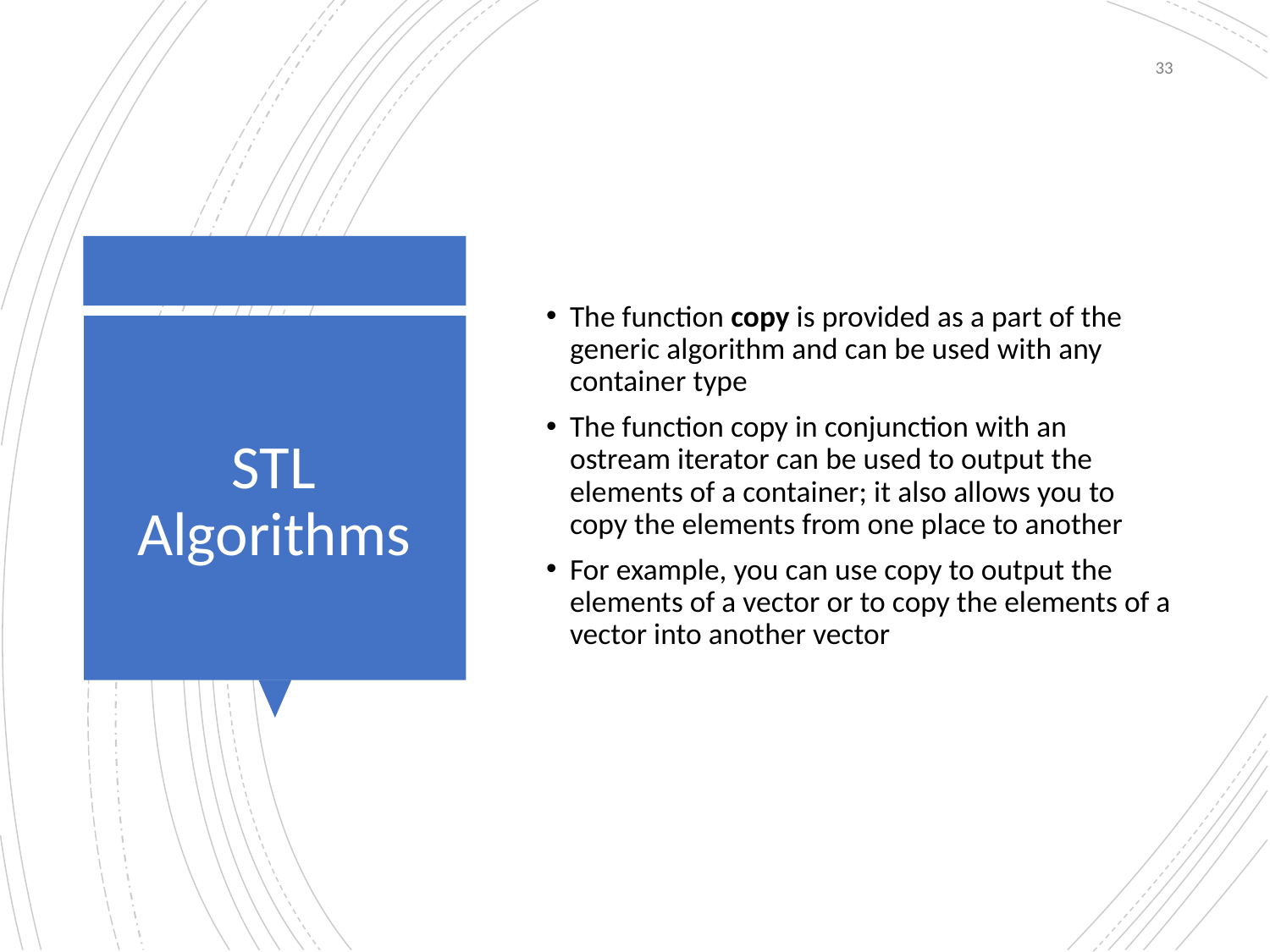

33
The function copy is provided as a part of the generic algorithm and can be used with any container type
The function copy in conjunction with an ostream iterator can be used to output the elements of a container; it also allows you to copy the elements from one place to another
For example, you can use copy to output the elements of a vector or to copy the elements of a vector into another vector

# STL Algorithms